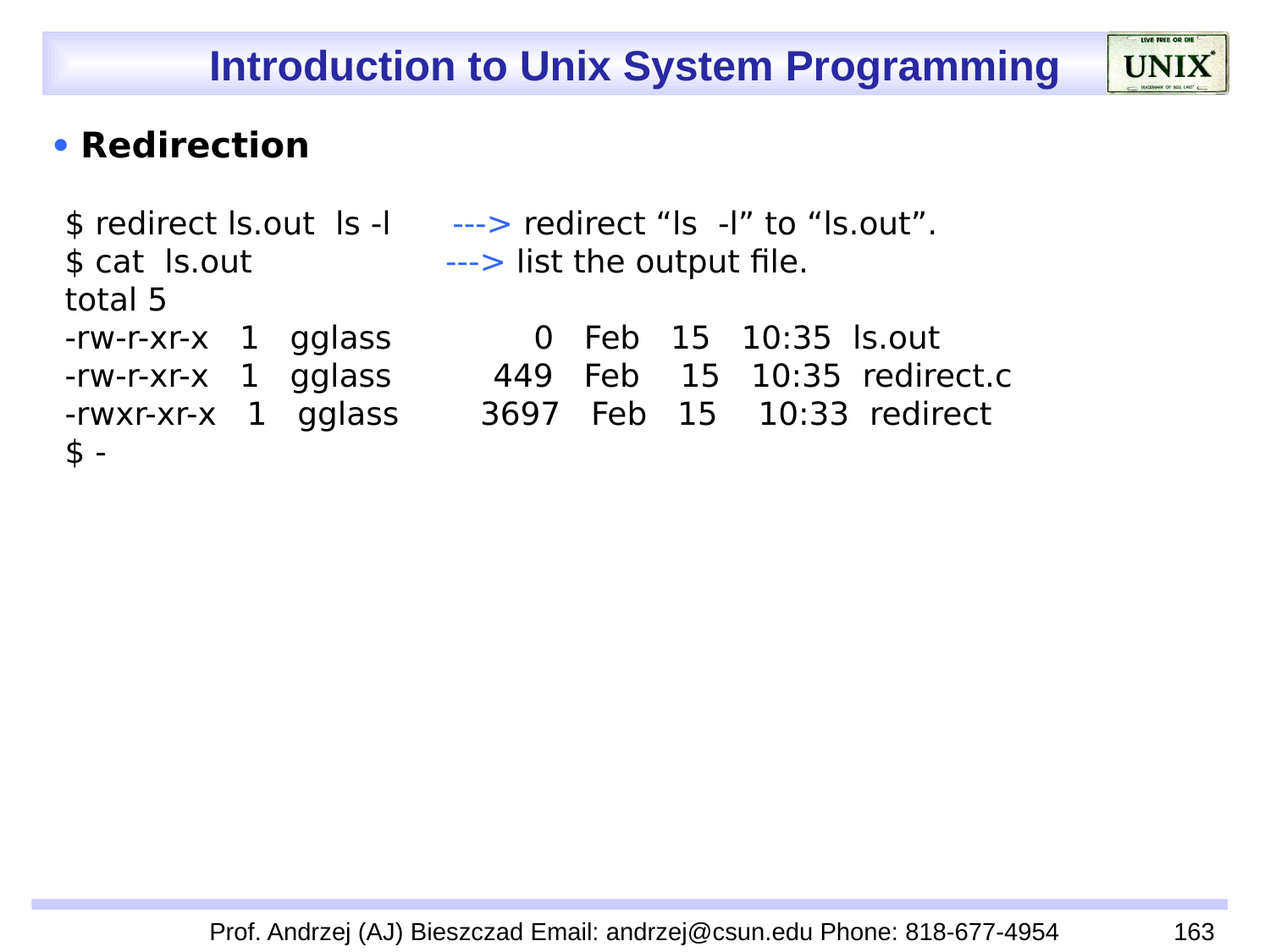

• Redirection

 $ redirect ls.out  ls -l      ---> redirect “ls  -l” to “ls.out”.
 $ cat  ls.out                   ---> list the output file.
 total 5
 -rw-r-xr-x   1   gglass              0   Feb   15   10:35  ls.out
 -rw-r-xr-x   1   gglass          449   Feb    15   10:35  redirect.c
 -rwxr-xr-x   1   gglass        3697   Feb   15    10:33  redirect
 $ -
Prof. Andrzej (AJ) Bieszczad Email: andrzej@csun.edu Phone: 818-677-4954
163